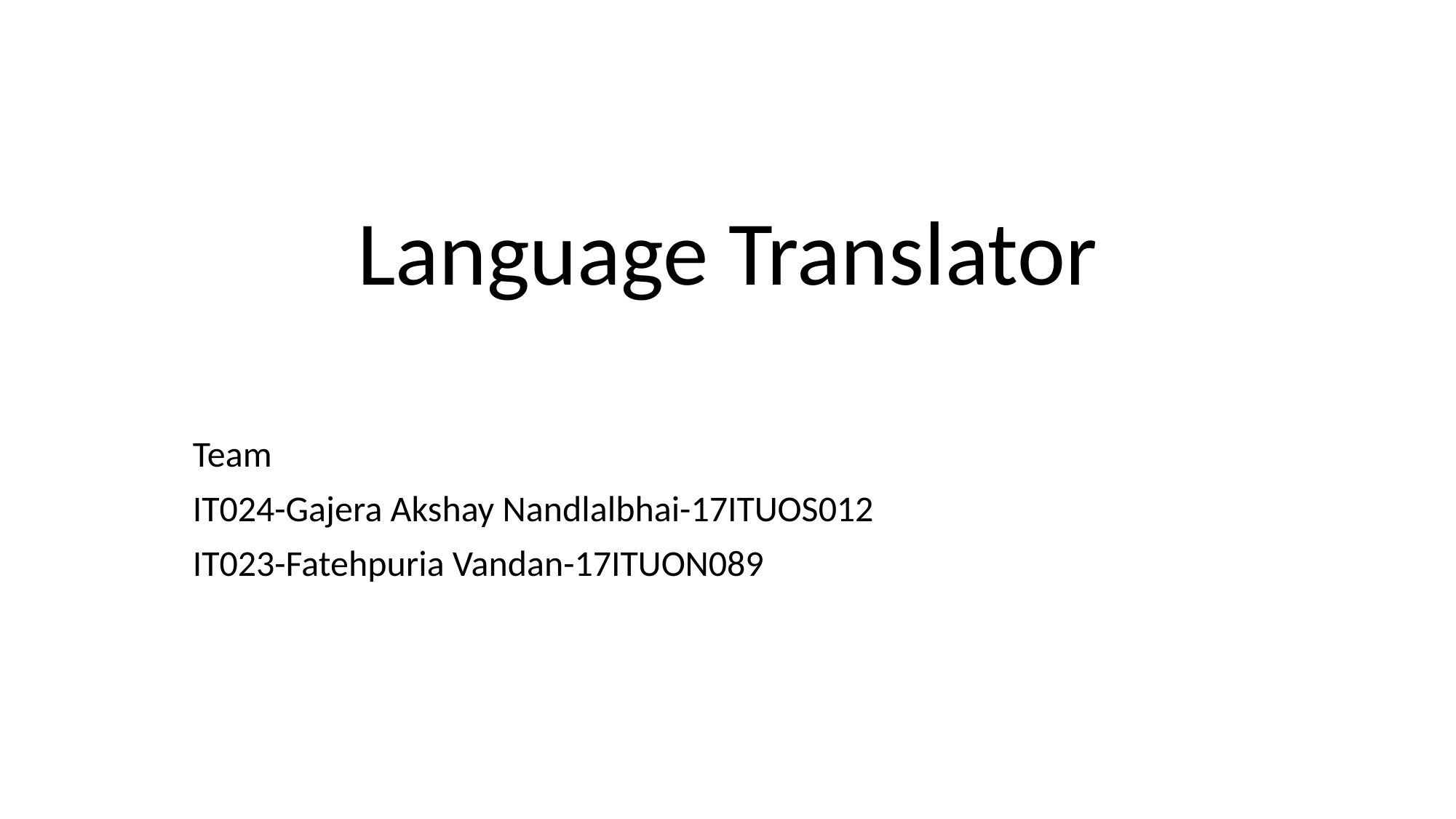

# Language Translator
Team
IT024-Gajera Akshay Nandlalbhai-17ITUOS012
IT023-Fatehpuria Vandan-17ITUON089